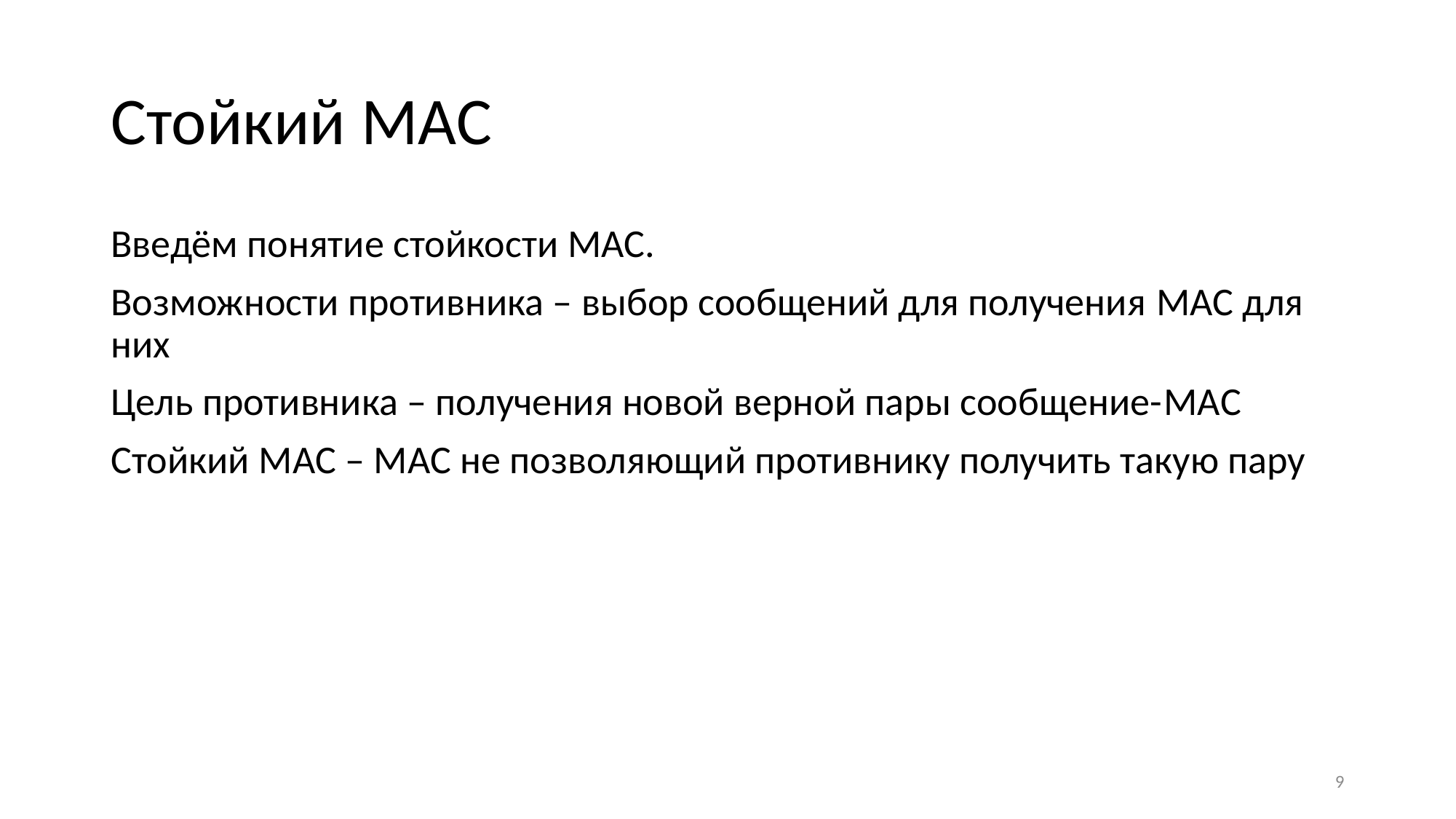

# Стойкий MAC
Введём понятие стойкости MAC.
Возможности противника – выбор сообщений для получения MAC для них
Цель противника – получения новой верной пары сообщение-MAC
Стойкий MAC – MAC не позволяющий противнику получить такую пару
9